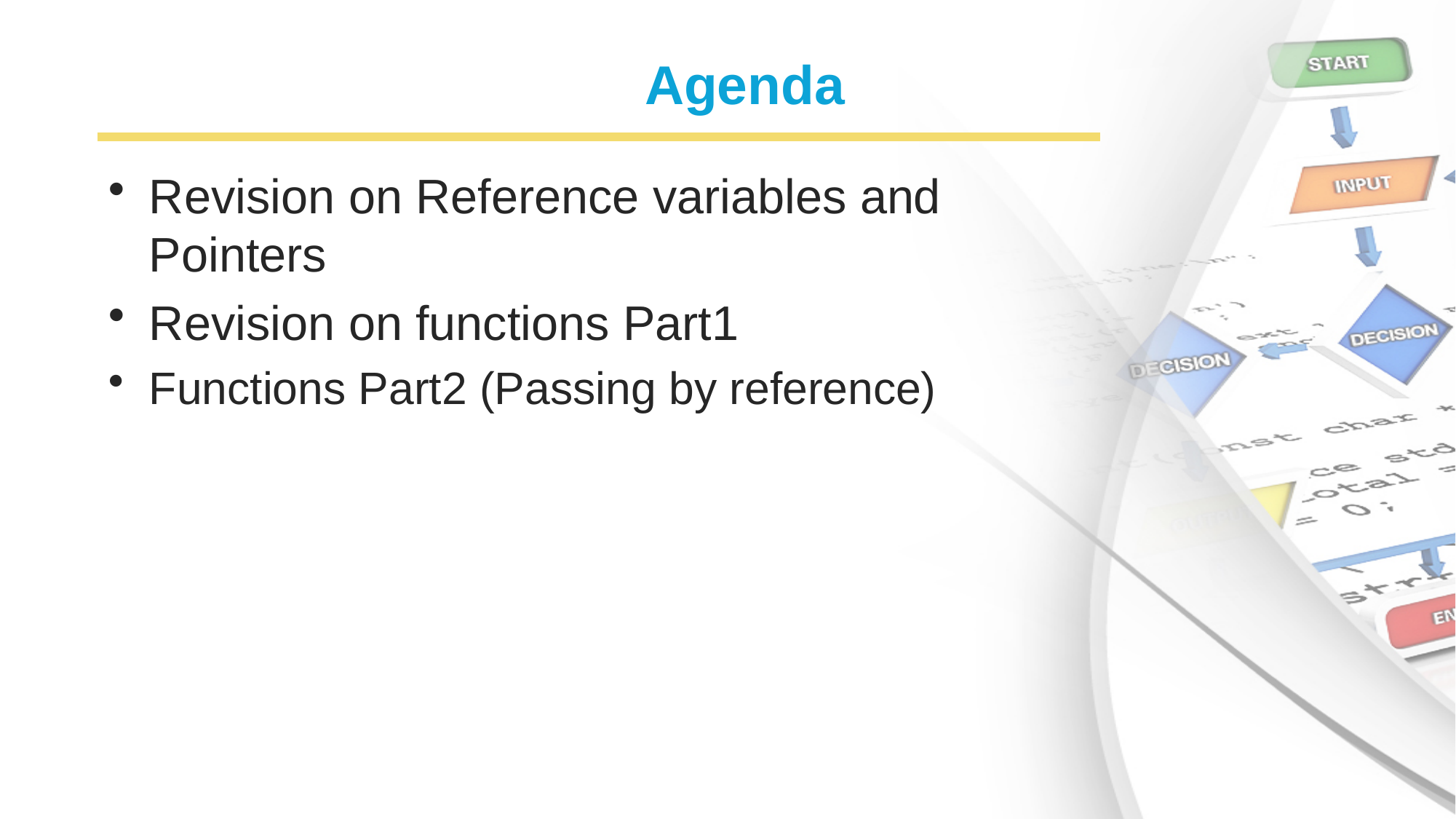

# Agenda
Revision on Reference variables and Pointers
Revision on functions Part1
Functions Part2 (Passing by reference)